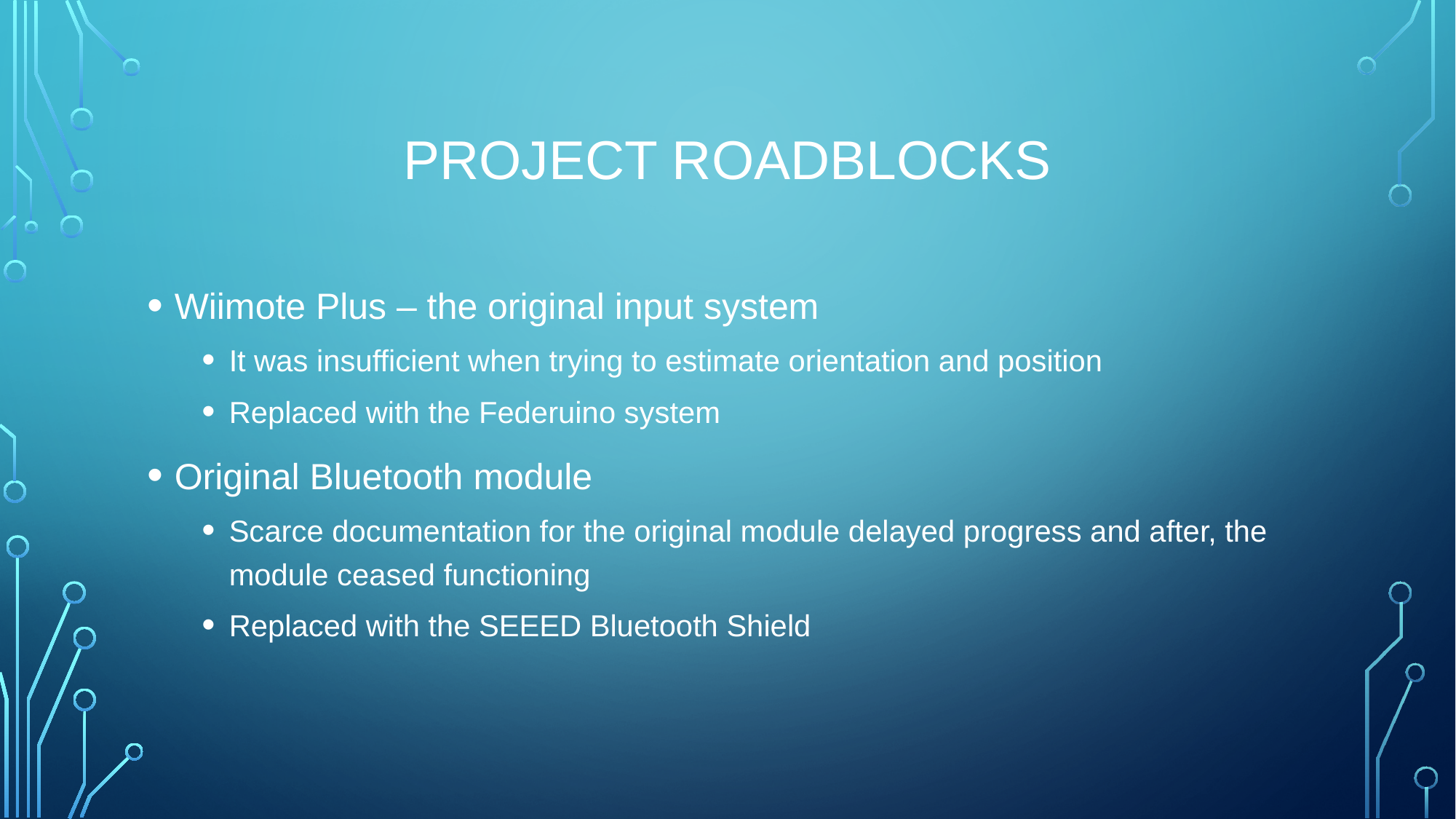

# Project Roadblocks
Wiimote Plus – the original input system
It was insufficient when trying to estimate orientation and position
Replaced with the Federuino system
Original Bluetooth module
Scarce documentation for the original module delayed progress and after, the module ceased functioning
Replaced with the SEEED Bluetooth Shield